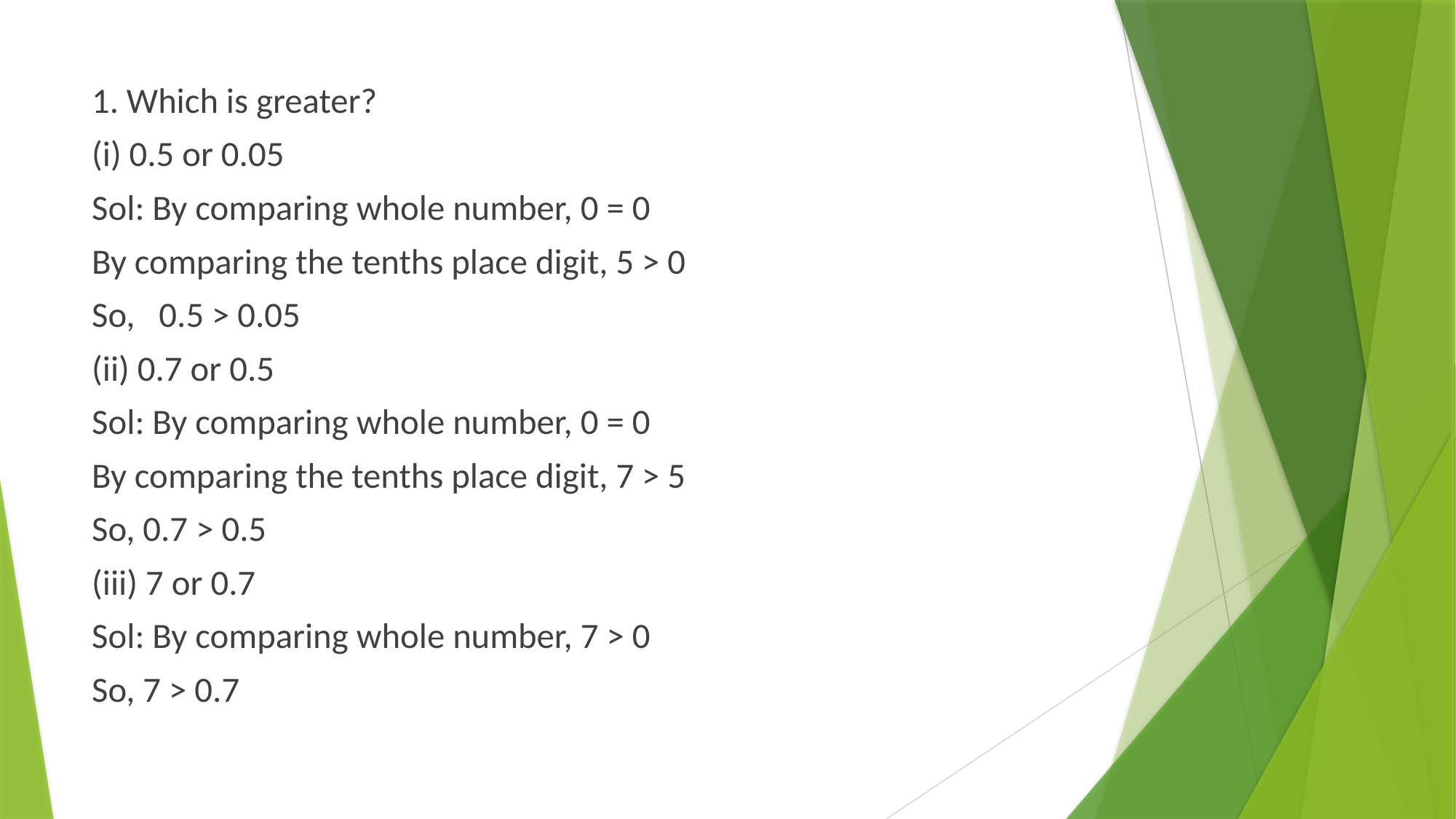

1. Which is greater?
(i) 0.5 or 0.05
Sol: By comparing whole number, 0 = 0
By comparing the tenths place digit, 5 > 0
So,   0.5 > 0.05
(ii) 0.7 or 0.5
Sol: By comparing whole number, 0 = 0
By comparing the tenths place digit, 7 > 5
So, 0.7 > 0.5
(iii) 7 or 0.7
Sol: By comparing whole number, 7 > 0
So, 7 > 0.7